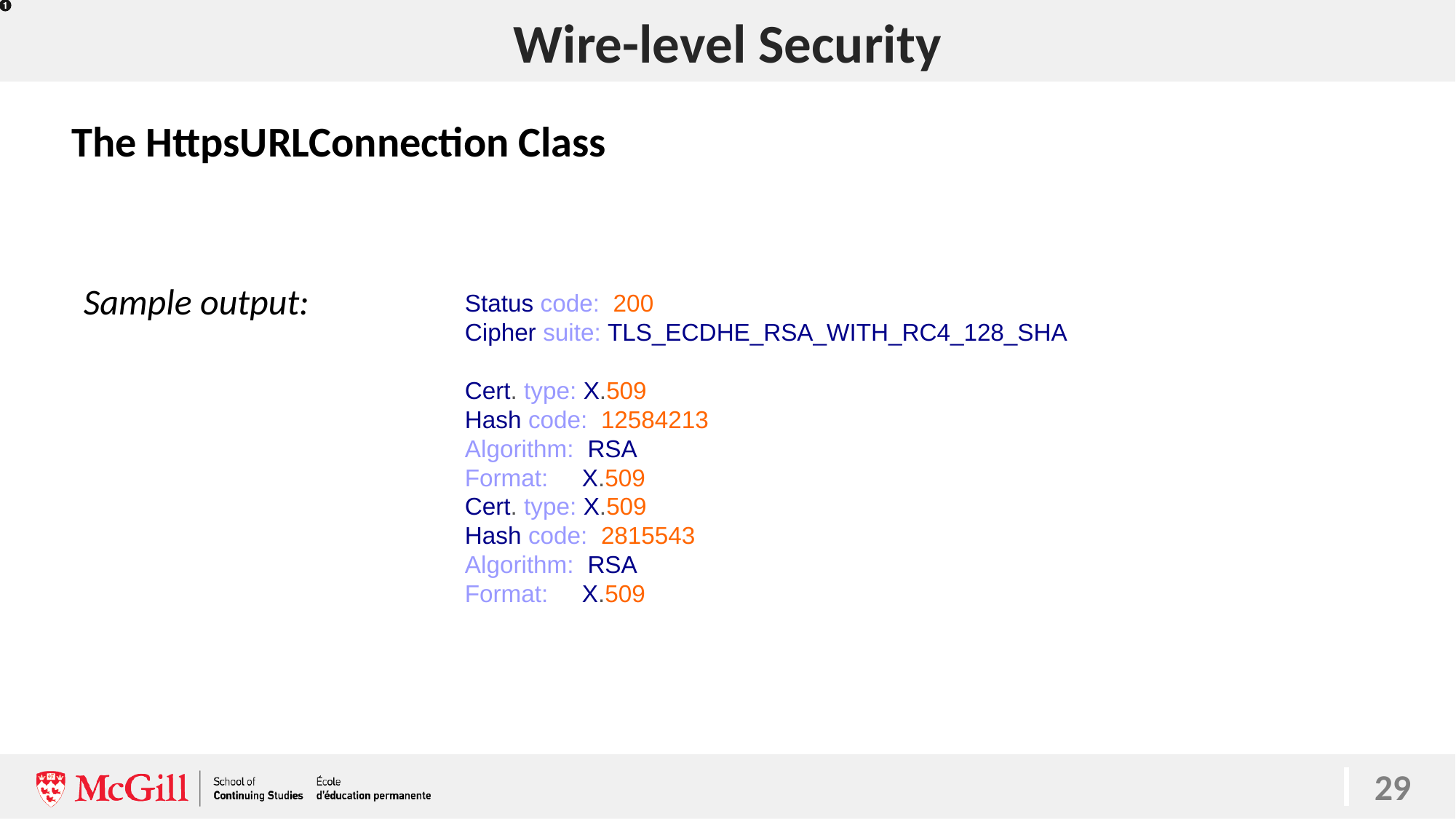

# Wire-level Security

The HttpsURLConnection Class
Sample output:
        Status code:  200
        Cipher suite: TLS_ECDHE_RSA_WITH_RC4_128_SHA

        Cert. type: X.509
        Hash code:  12584213
        Algorithm:  RSA
        Format:     X.509
        Cert. type: X.509
        Hash code:  2815543
        Algorithm:  RSA
        Format:     X.509